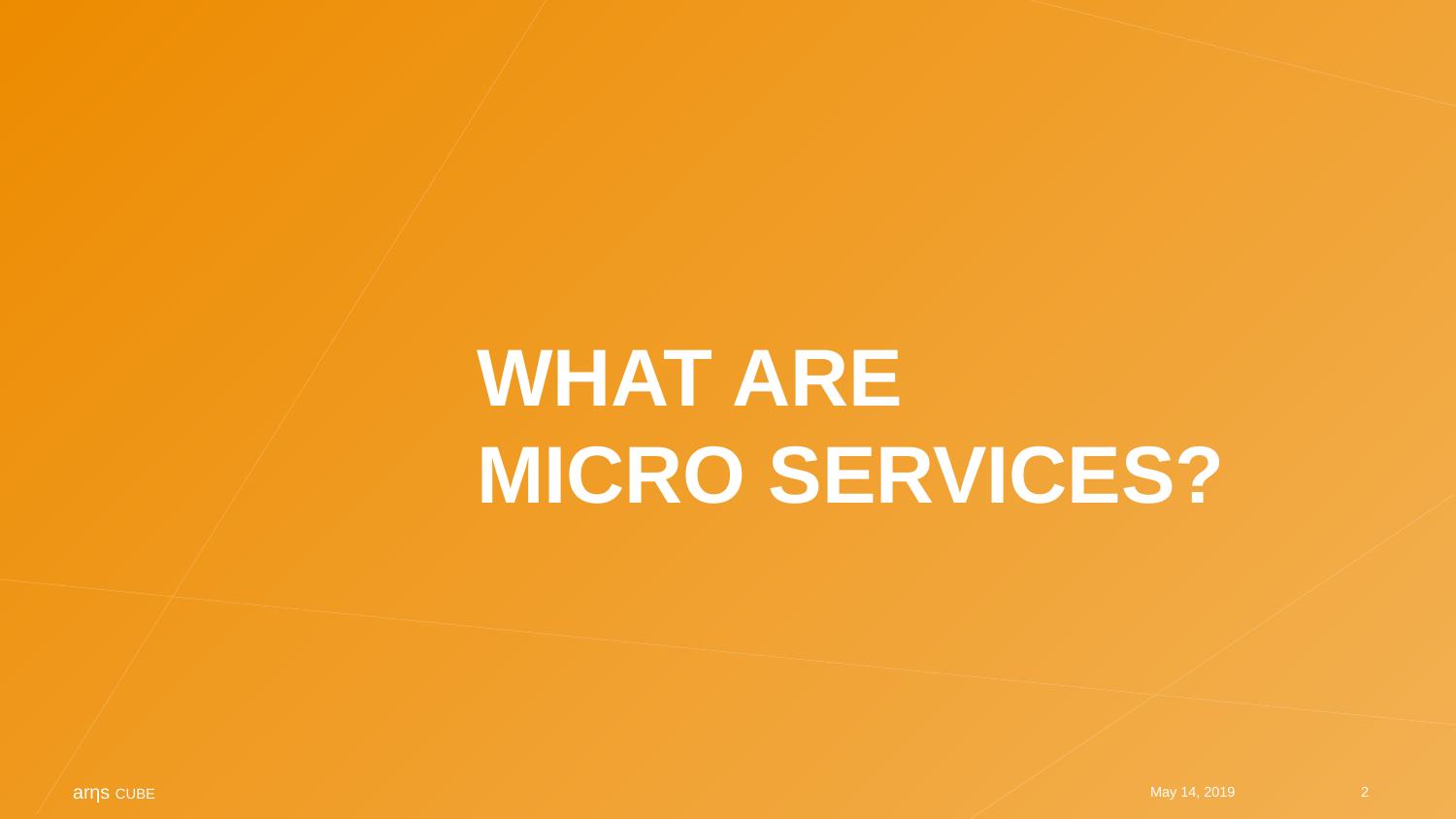

# What are micro services?
May 14, 2019
2